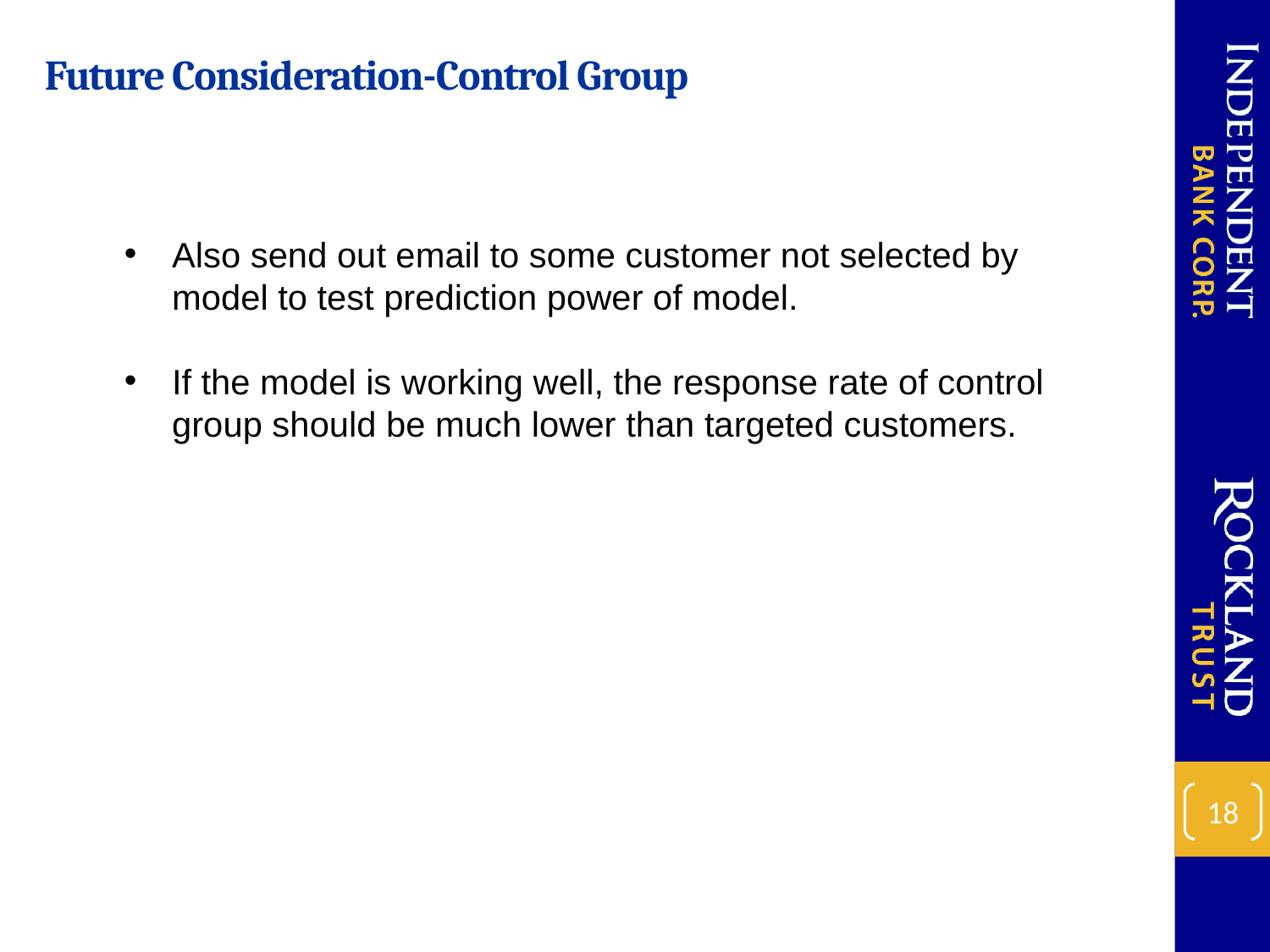

Future Consideration-Control Group

Also send out email to some customer not selected by model to test prediction power of model.

If the model is working well, the response rate of control group should be much lower than targeted customers.

18